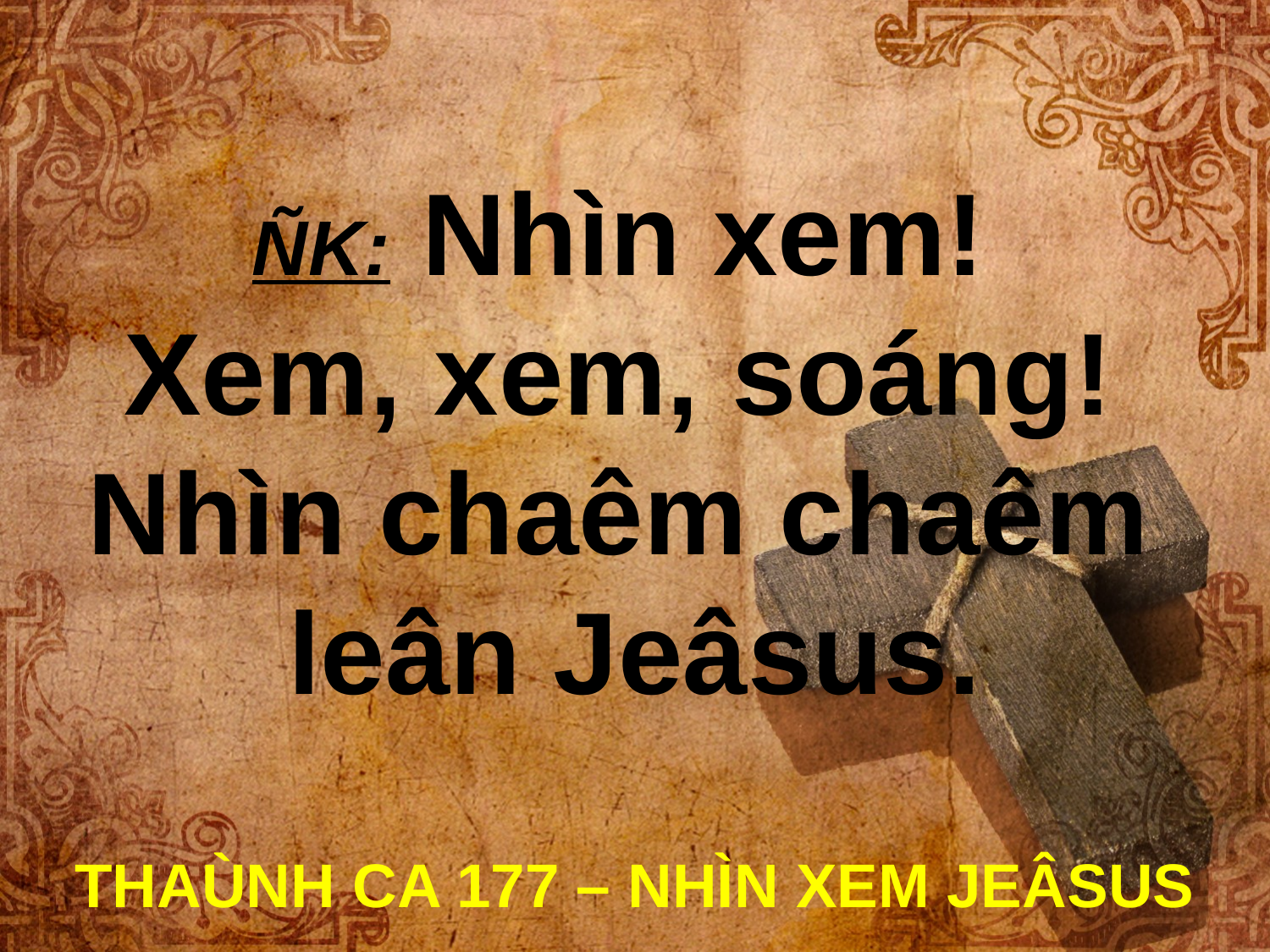

ÑK: Nhìn xem!
Xem, xem, soáng!
Nhìn chaêm chaêm
leân Jeâsus.
THAÙNH CA 177 – NHÌN XEM JEÂSUS